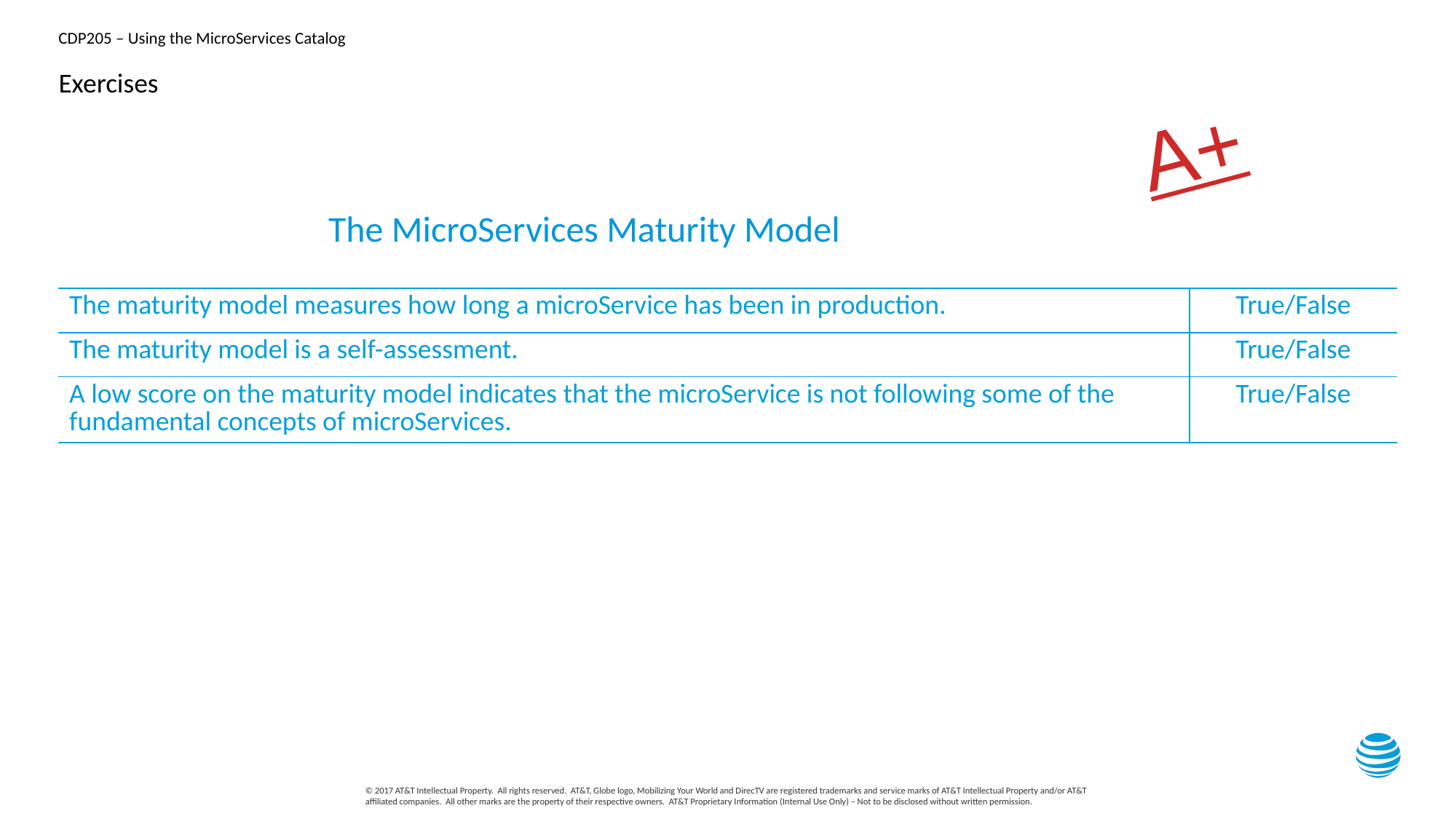

# Exercises
A+
The MicroServices Maturity Model
| The maturity model measures how long a microService has been in production. | True/False |
| --- | --- |
| The maturity model is a self-assessment. | True/False |
| A low score on the maturity model indicates that the microService is not following some of the fundamental concepts of microServices. | True/False |